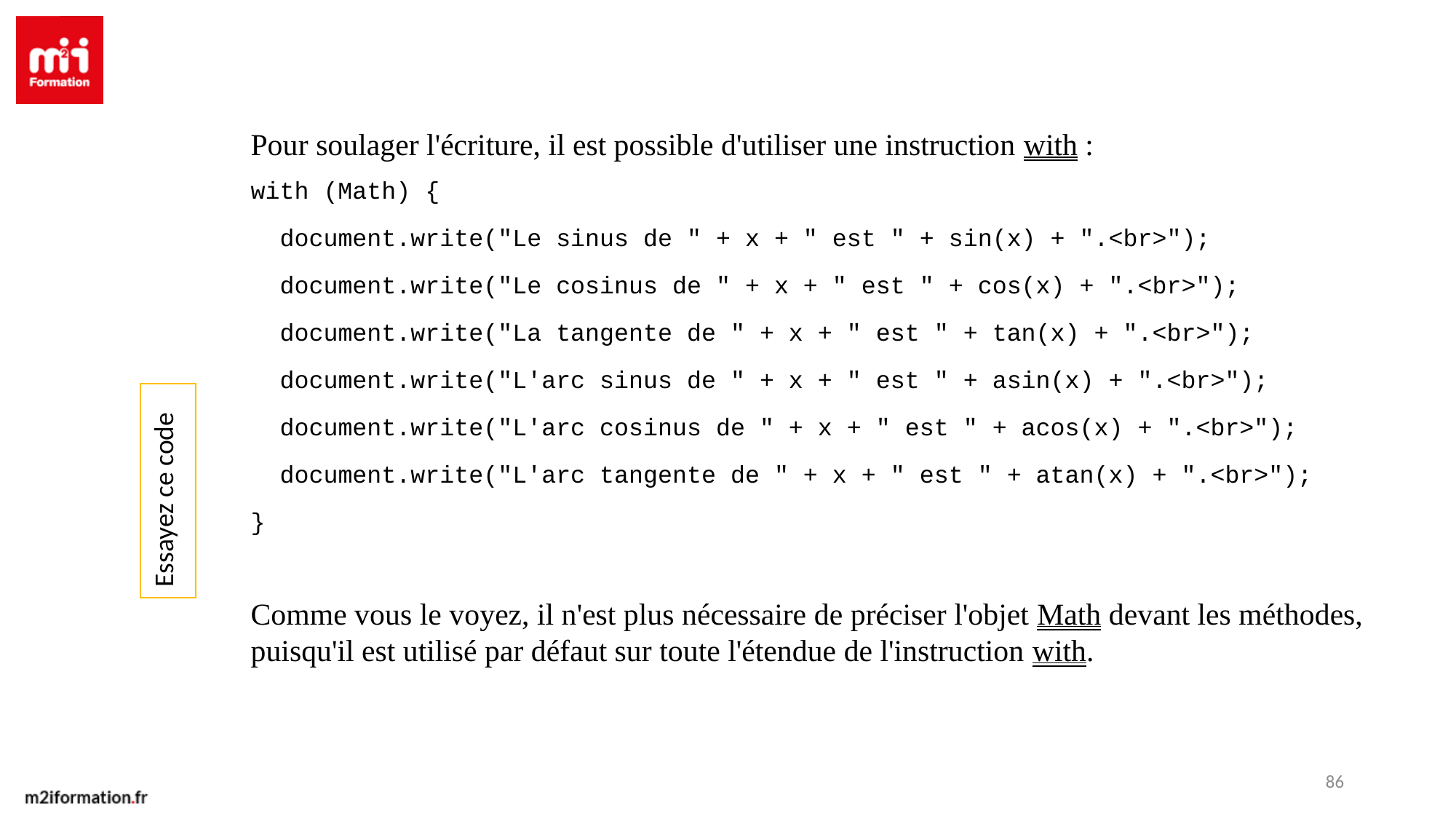

Pour soulager l'écriture, il est possible d'utiliser une instruction with :
with (Math) {
  document.write("Le sinus de " + x + " est " + sin(x) + ".<br>");
  document.write("Le cosinus de " + x + " est " + cos(x) + ".<br>");
  document.write("La tangente de " + x + " est " + tan(x) + ".<br>");
  document.write("L'arc sinus de " + x + " est " + asin(x) + ".<br>");
  document.write("L'arc cosinus de " + x + " est " + acos(x) + ".<br>");
  document.write("L'arc tangente de " + x + " est " + atan(x) + ".<br>");
}

Comme vous le voyez, il n'est plus nécessaire de préciser l'objet Math devant les méthodes, puisqu'il est utilisé par défaut sur toute l'étendue de l'instruction with.
Essayez ce code
86